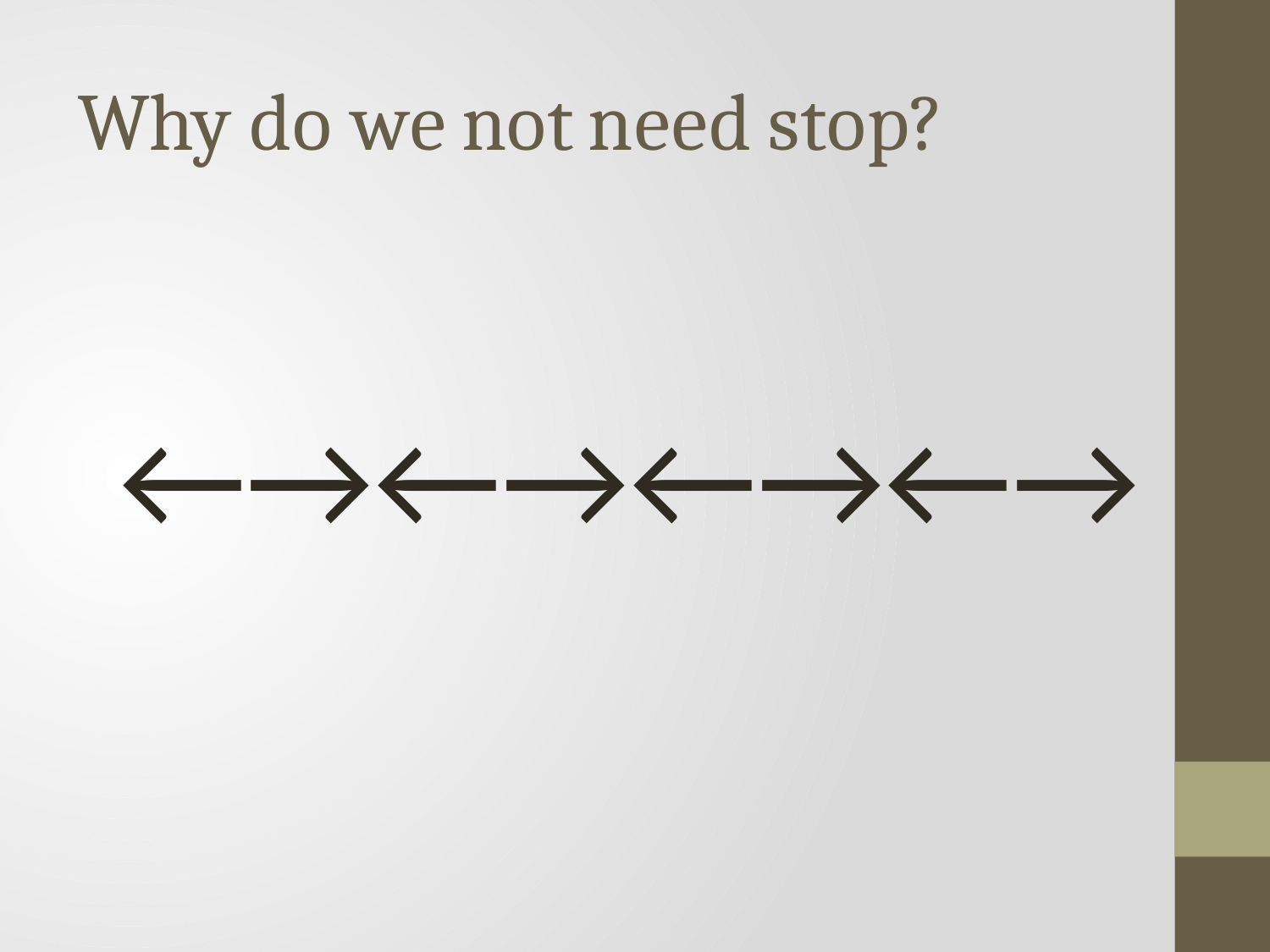

# Why do we not need stop?
←→←→←→←→